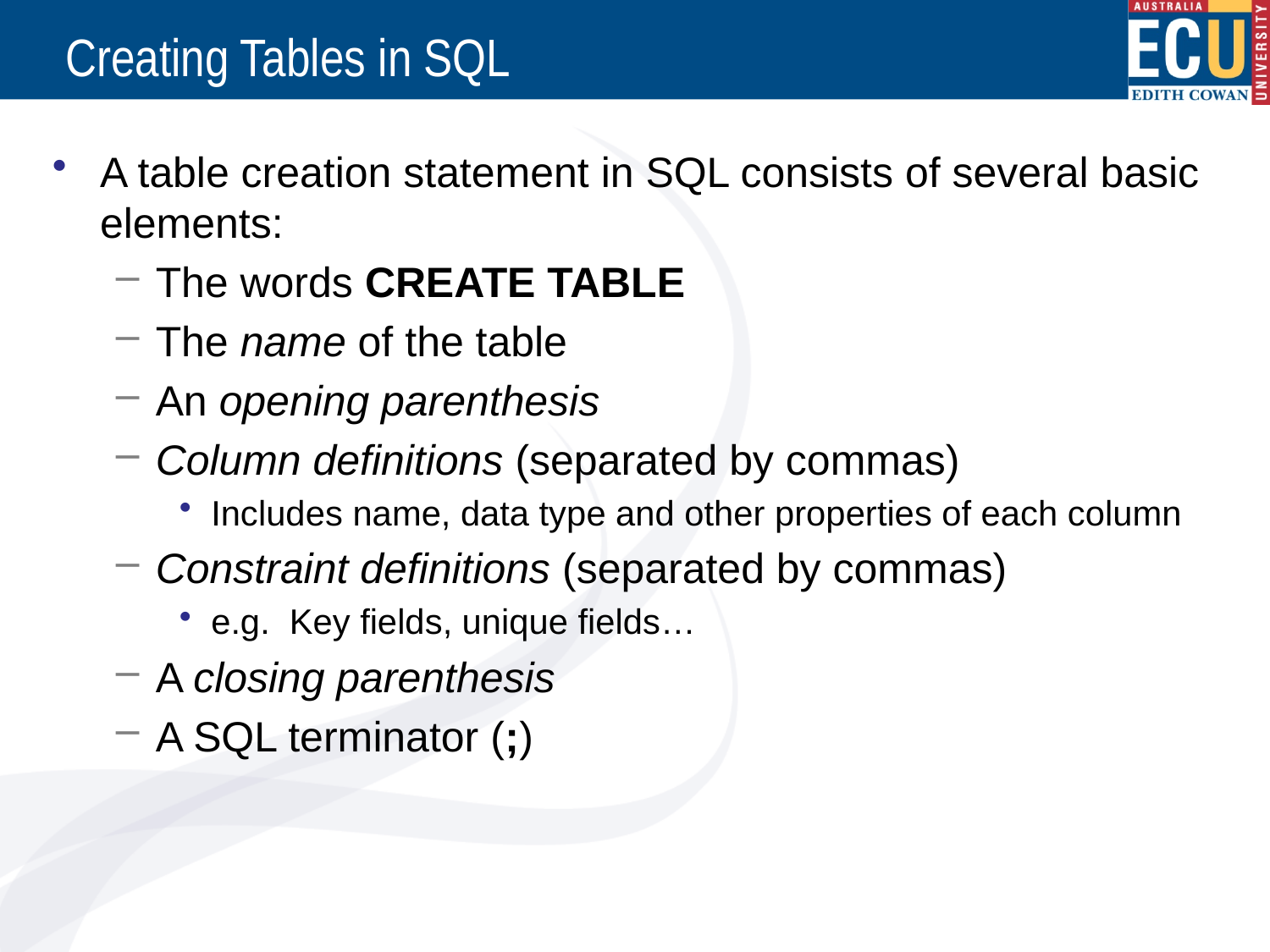

# Creating Tables in SQL
A table creation statement in SQL consists of several basic elements:
The words CREATE TABLE
The name of the table
An opening parenthesis
Column definitions (separated by commas)
Includes name, data type and other properties of each column
Constraint definitions (separated by commas)
e.g.  Key fields, unique fields…
A closing parenthesis
A SQL terminator (;)